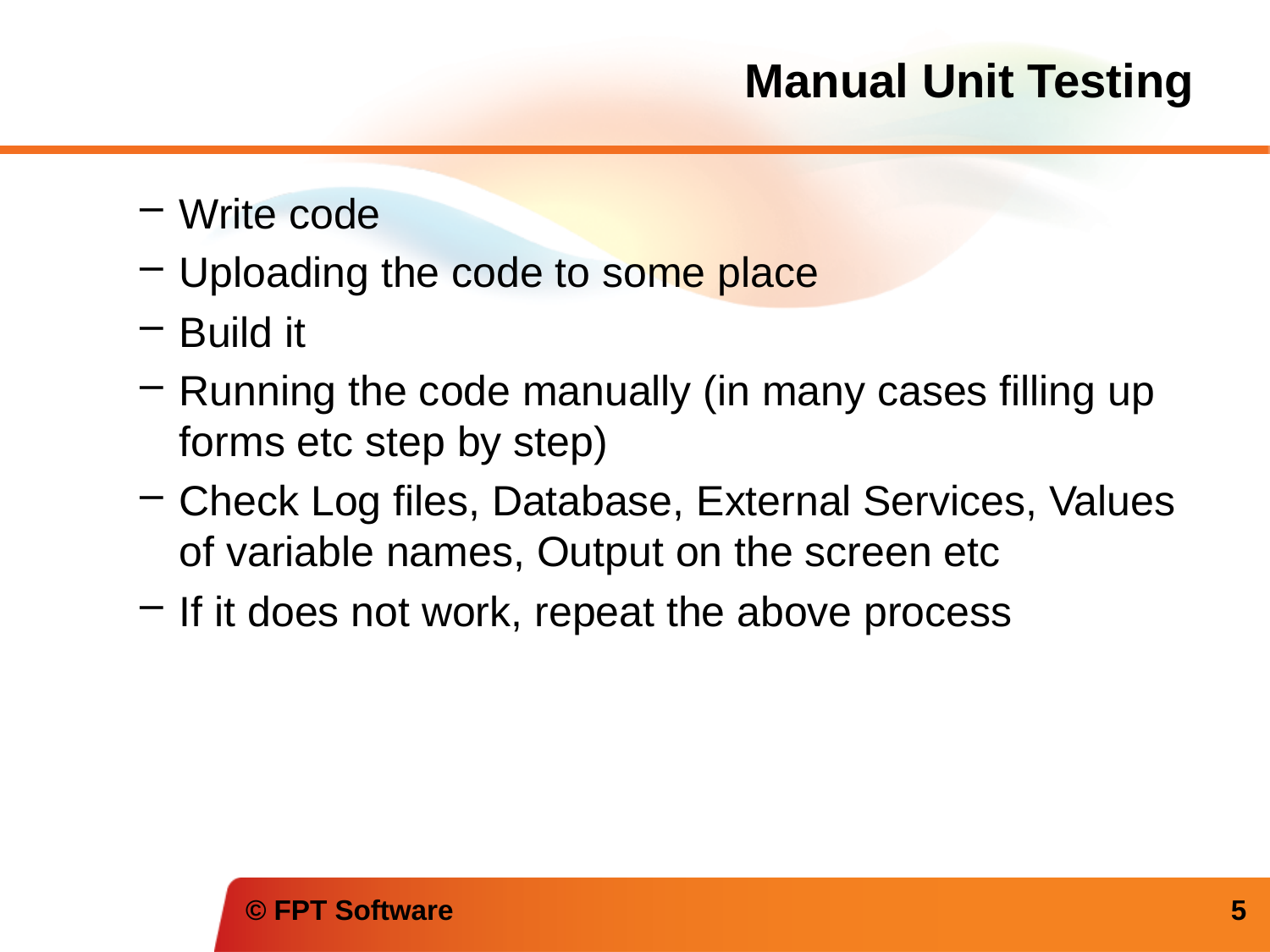

# Manual Unit Testing
Write code
Uploading the code to some place
Build it
Running the code manually (in many cases filling up forms etc step by step)
Check Log files, Database, External Services, Values of variable names, Output on the screen etc
If it does not work, repeat the above process